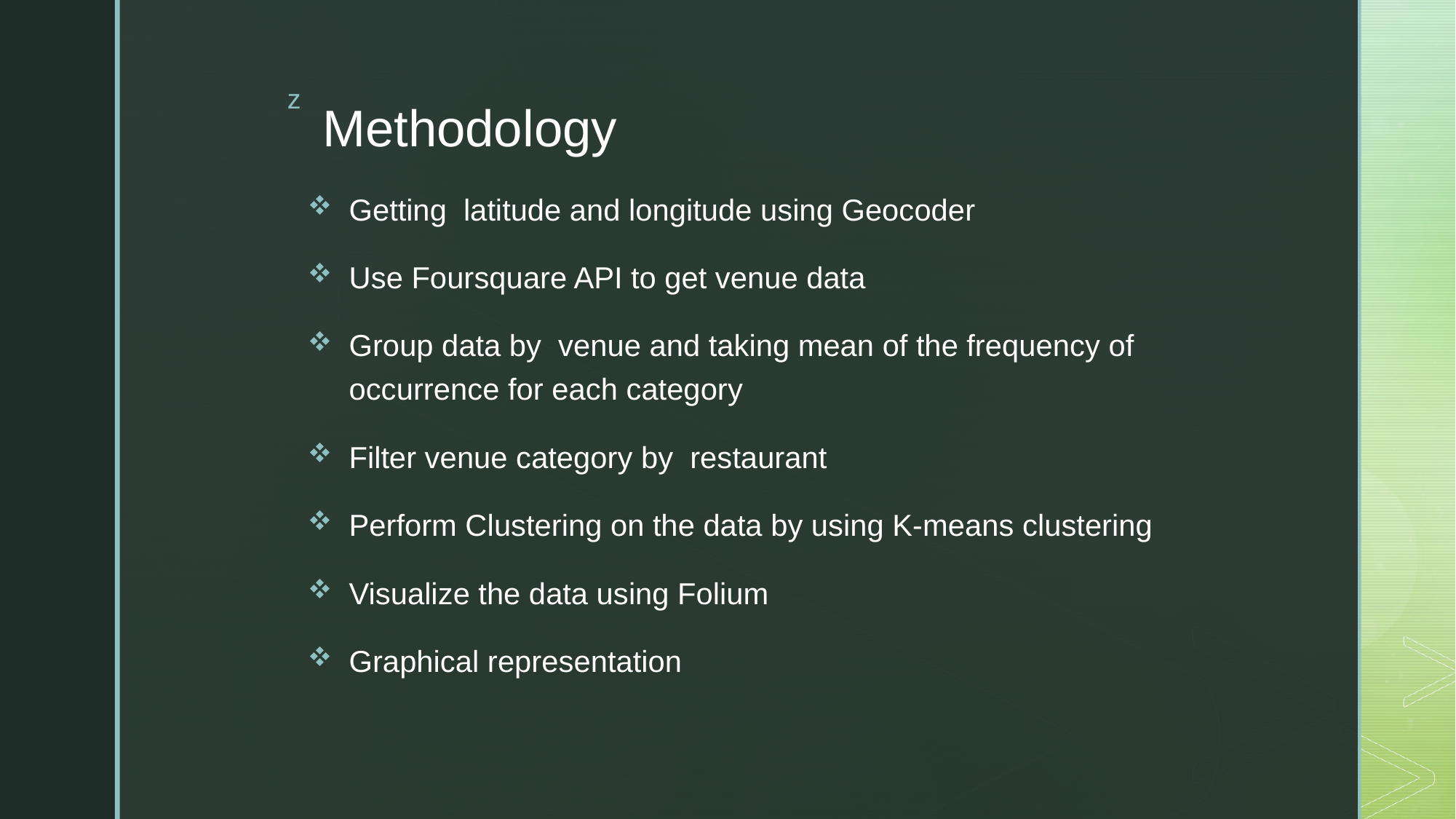

# Methodology
Getting  latitude and longitude using Geocoder
Use Foursquare API to get venue data
Group data by  venue and taking mean of the frequency of occurrence for each category
Filter venue category by  restaurant
Perform Clustering on the data by using K-means clustering
Visualize the data using Folium
Graphical representation